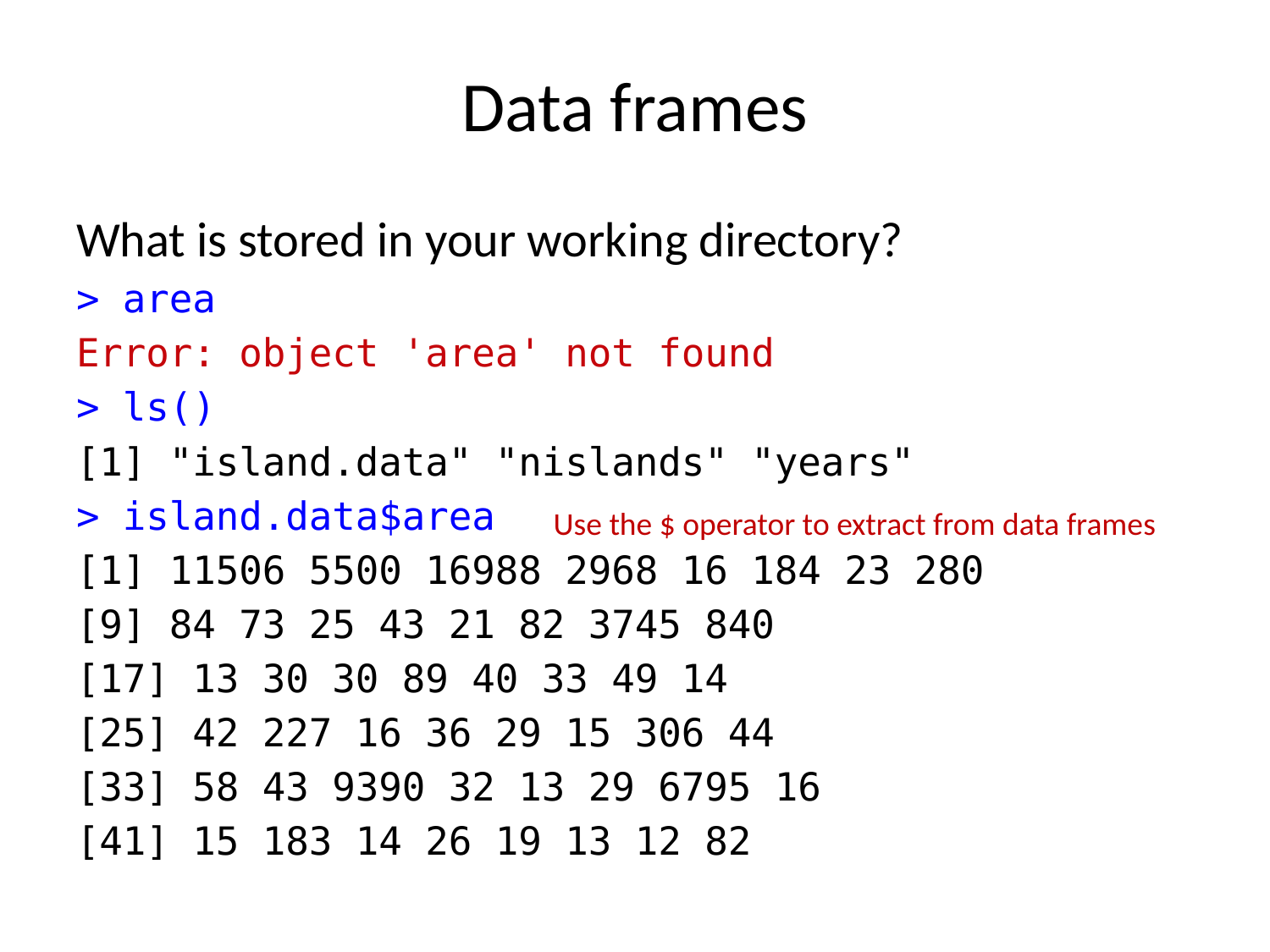

# Data frames
What is stored in your working directory?
> area
Error: object 'area' not found
> ls()
[1] "island.data" "nislands" "years"
> island.data$area
[1] 11506 5500 16988 2968 16 184 23 280
[9] 84 73 25 43 21 82 3745 840
[17] 13 30 30 89 40 33 49 14
[25] 42 227 16 36 29 15 306 44
[33] 58 43 9390 32 13 29 6795 16
[41] 15 183 14 26 19 13 12 82
Use the $ operator to extract from data frames